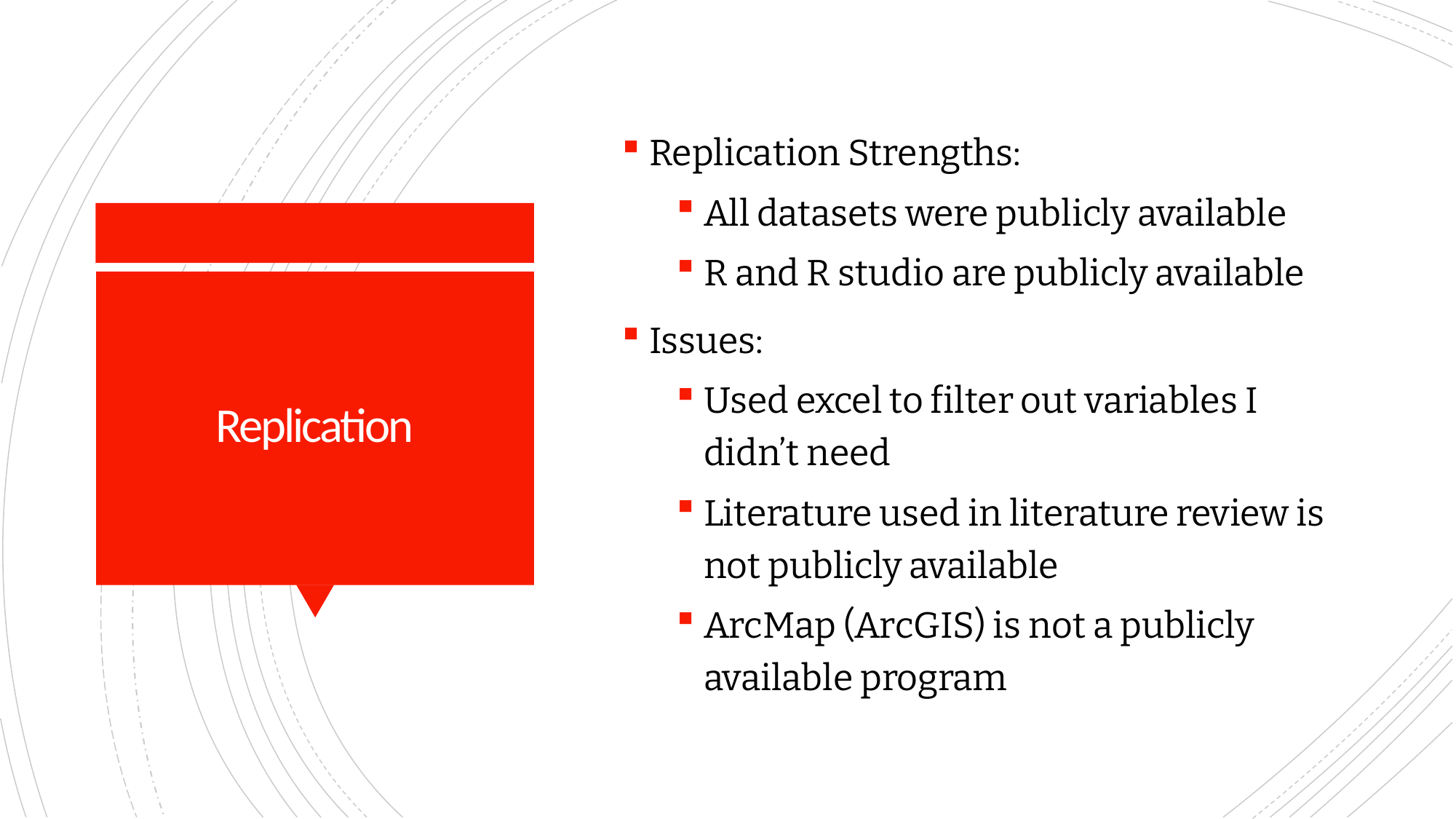

Replication Strengths:
All datasets were publicly available
R and R studio are publicly available
Issues:
Used excel to filter out variables I didn’t need
Literature used in literature review is not publicly available
ArcMap (ArcGIS) is not a publicly available program
# Replication